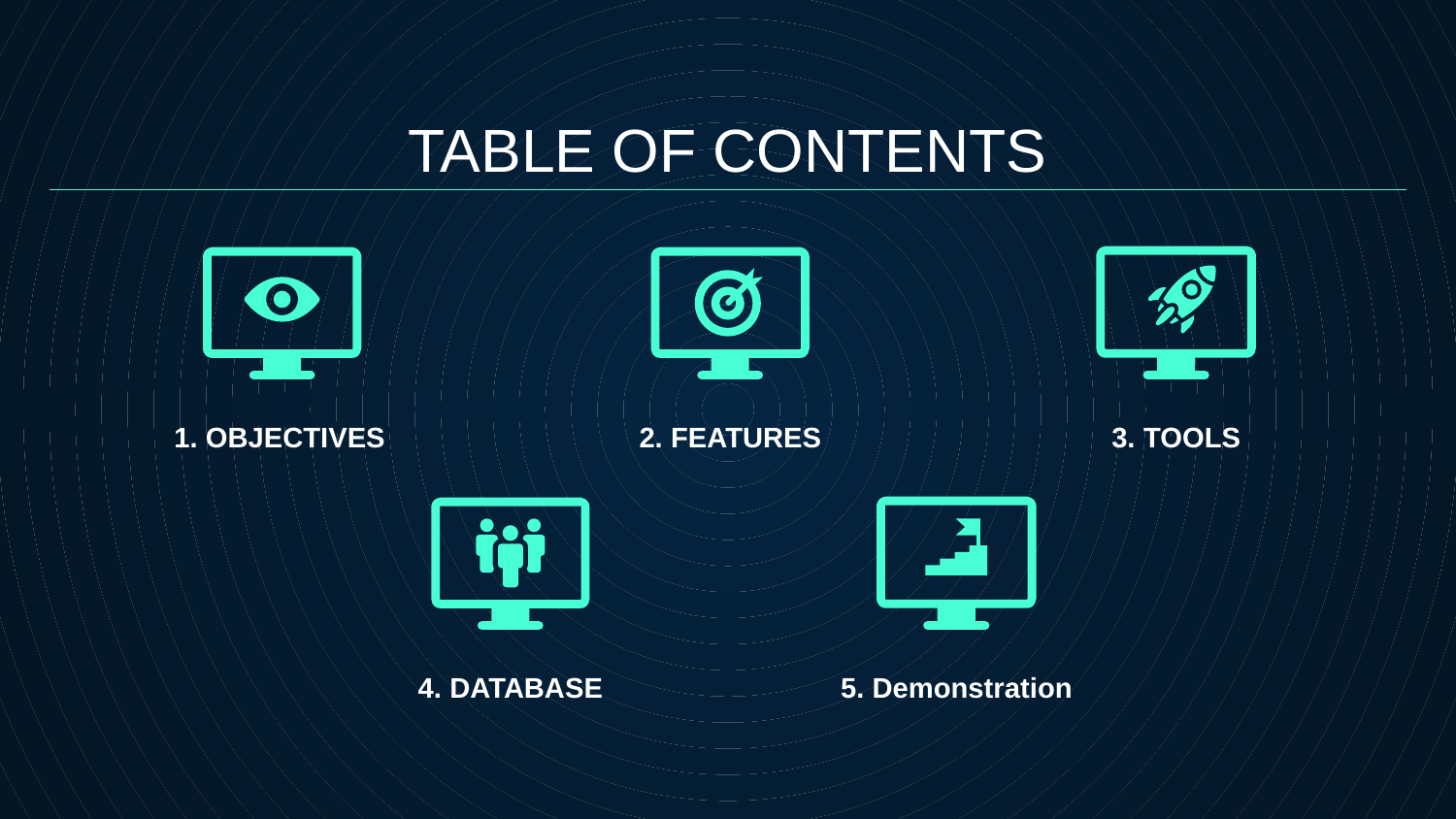

TABLE OF CONTENTS

# 1. OBJECTIVES
2. FEATURES
3. TOOLS

4. DATABASE
5. Demonstration